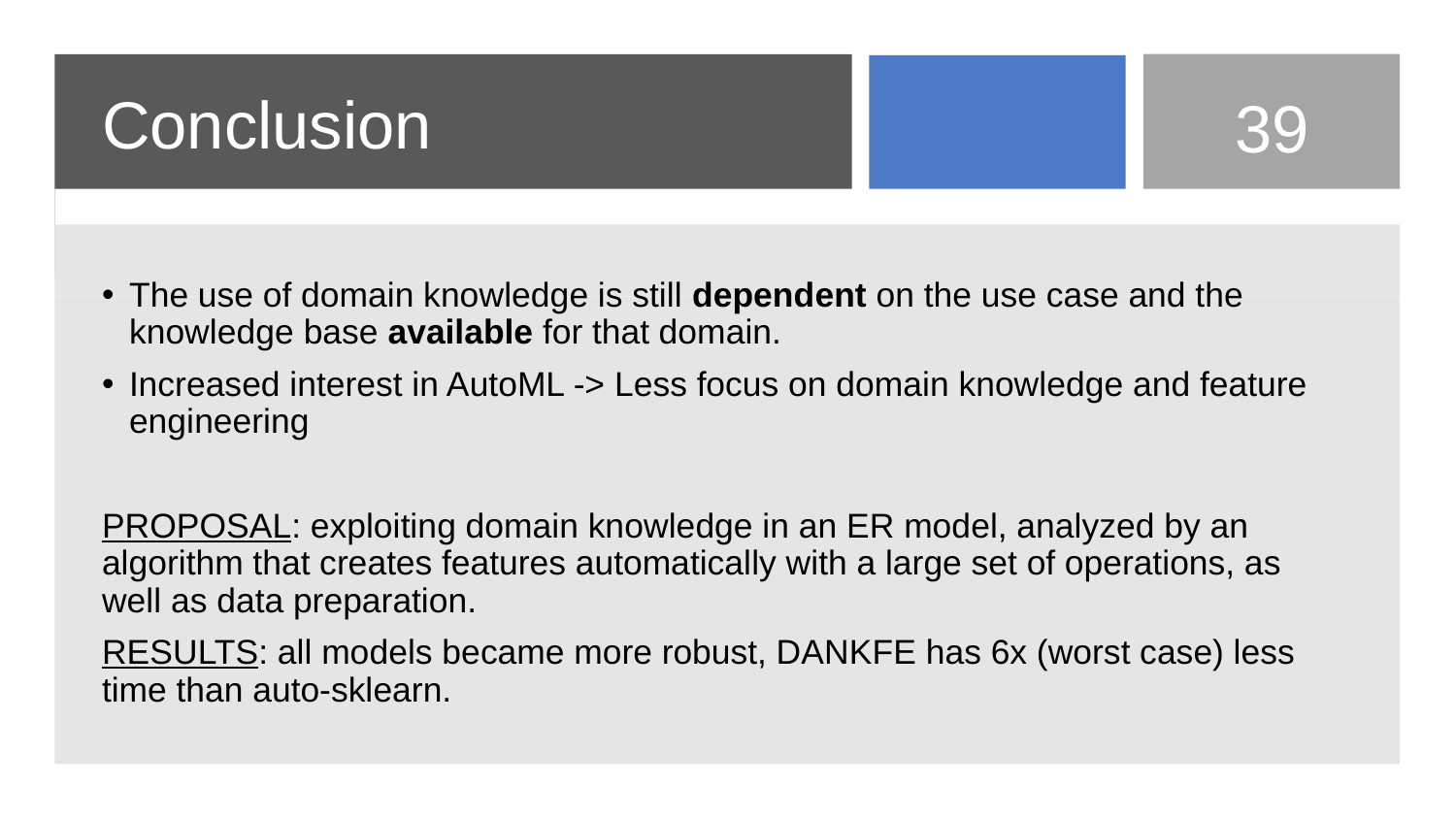

# Conclusion
39

The use of domain knowledge is still dependent on the use case and the knowledge base available for that domain.
Increased interest in AutoML -> Less focus on domain knowledge and feature engineering

PROPOSAL: exploiting domain knowledge in an ER model, analyzed by an algorithm that creates features automatically with a large set of operations, as well as data preparation.
RESULTS: all models became more robust, DANKFE has 6x (worst case) less time than auto-sklearn.